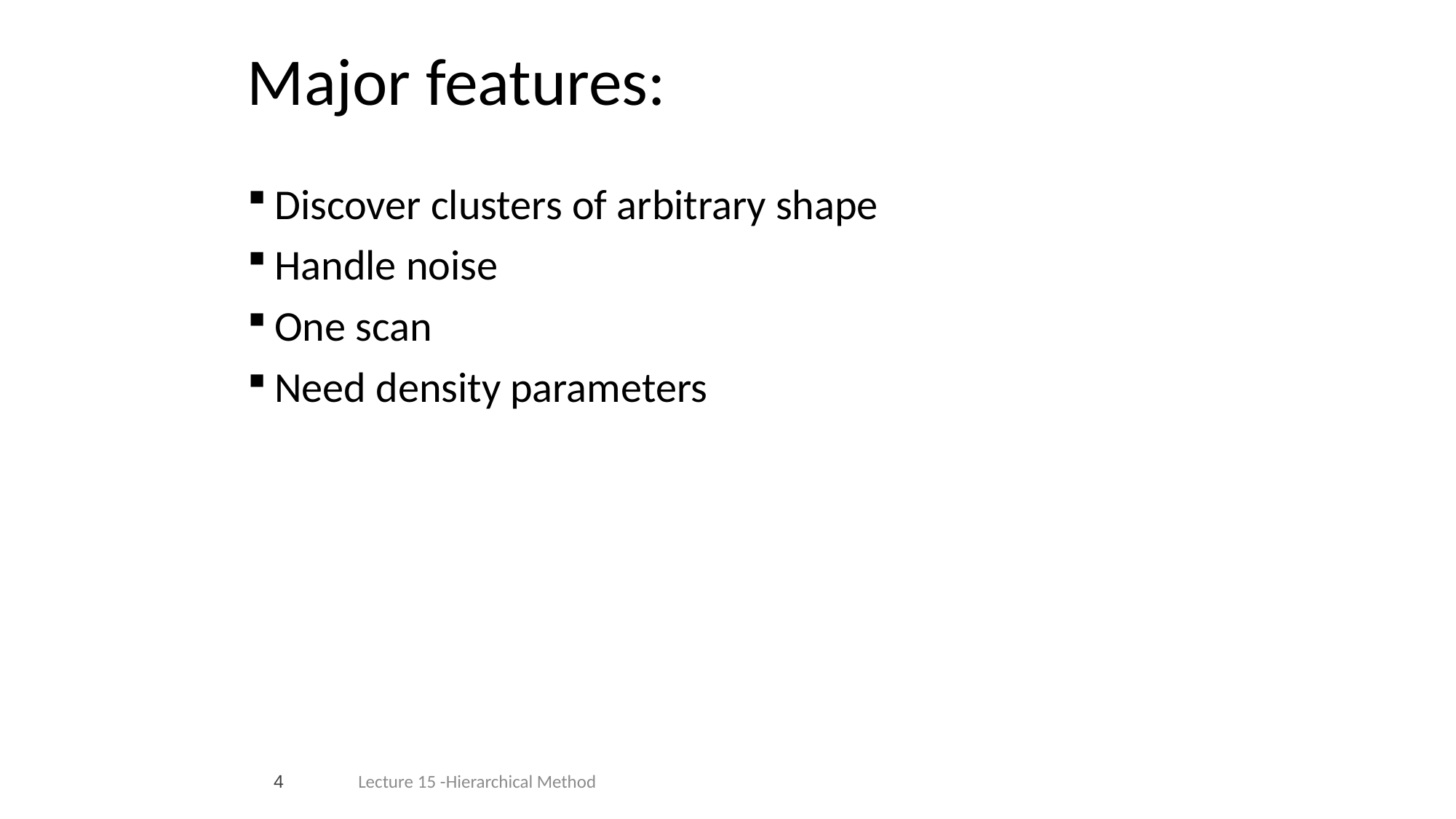

# Major features:
Discover clusters of arbitrary shape
Handle noise
One scan
Need density parameters

4
Lecture 15 -Hierarchical Method